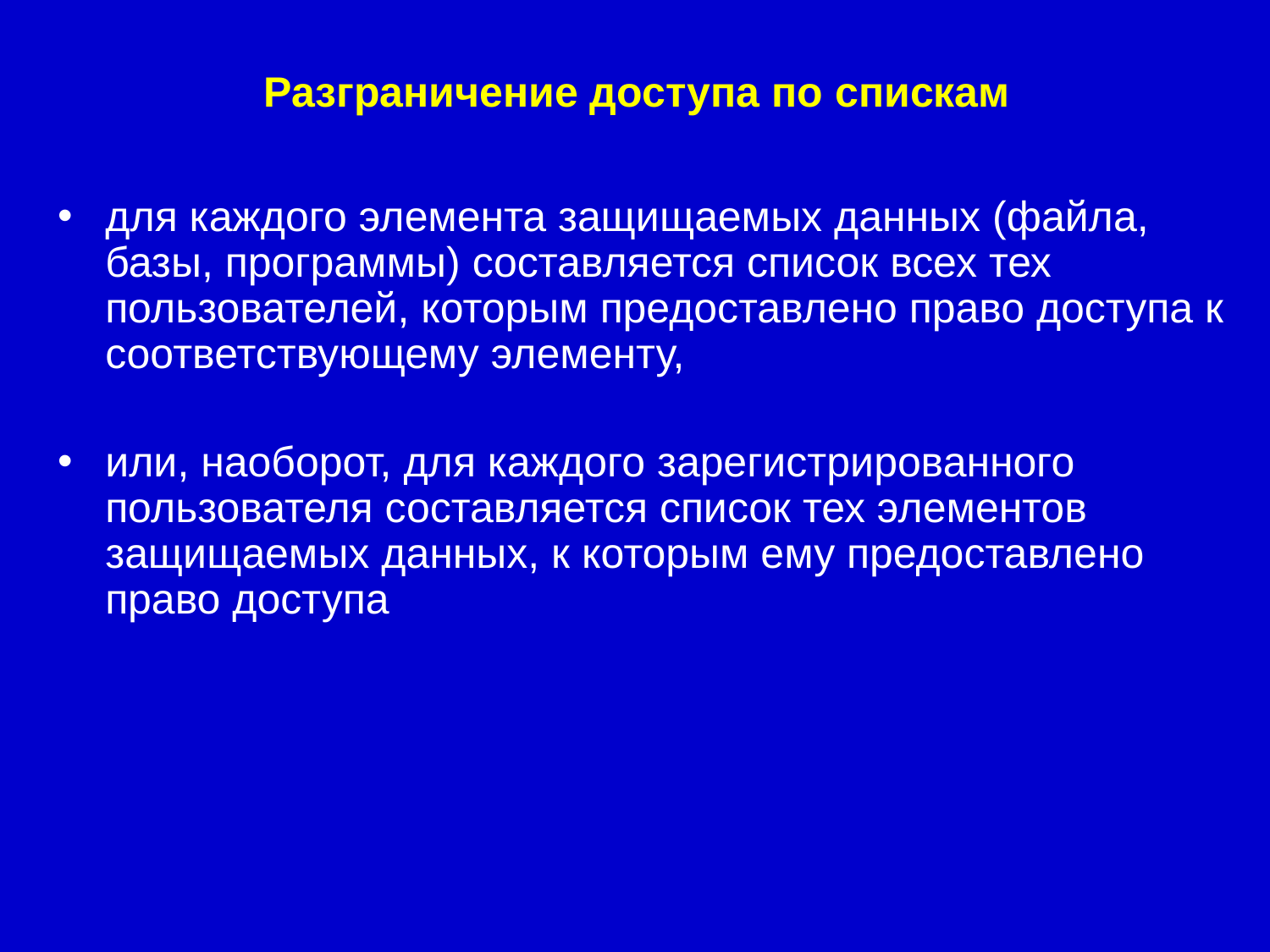

# Разграничение доступа по спискам
для каждого элемента защищаемых данных (файла, базы, программы) составляется список всех тех пользователей, которым предоставлено право доступа к соответствующему элементу,

или, наоборот, для каждого зарегистрированного пользователя составляется список тех элементов защищаемых данных, к которым ему предоставлено право доступа